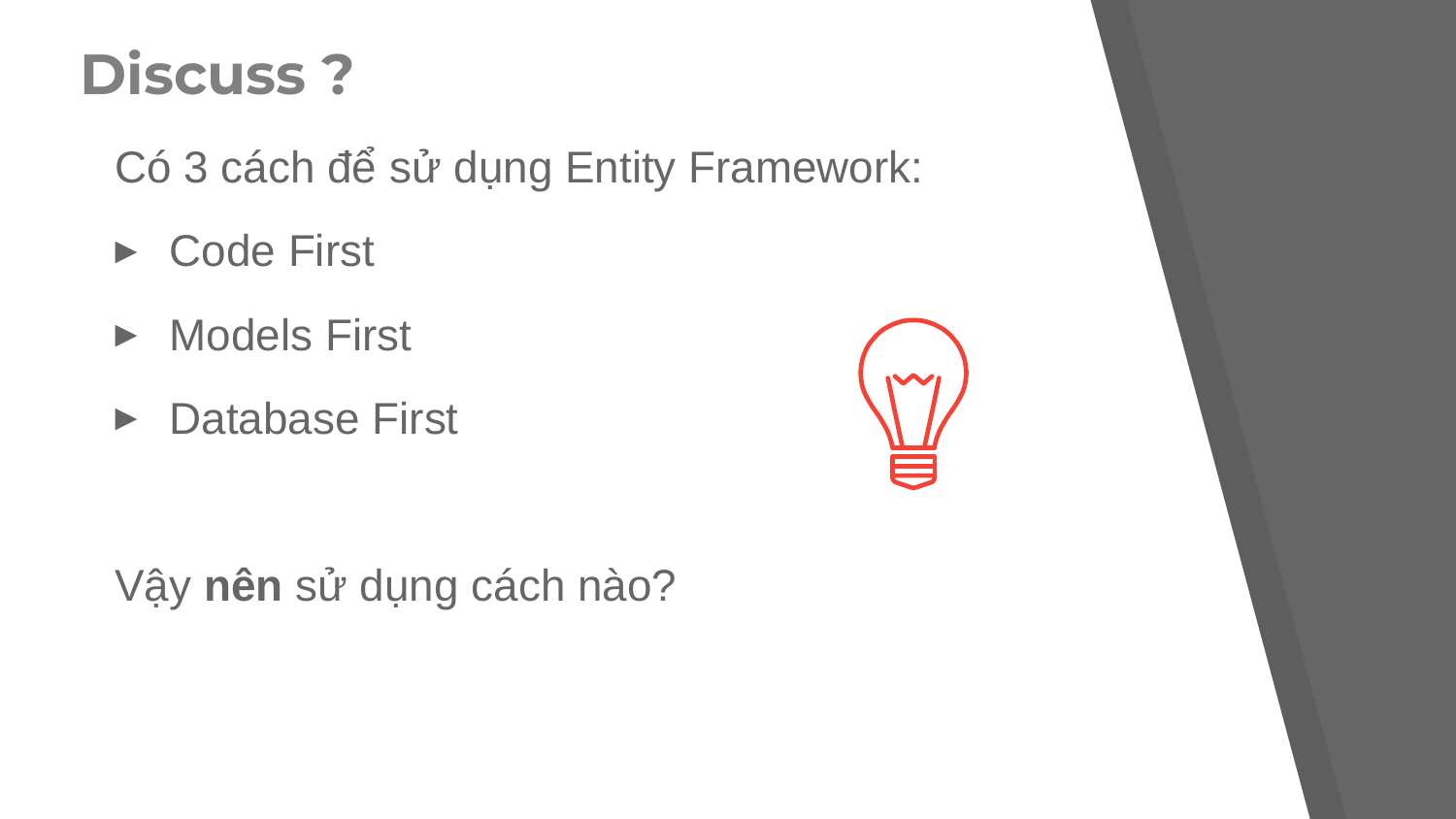

# Discuss ?
Có 3 cách để sử dụng Entity Framework:
Code First
Models First
Database First

Vậy nên sử dụng cách nào?